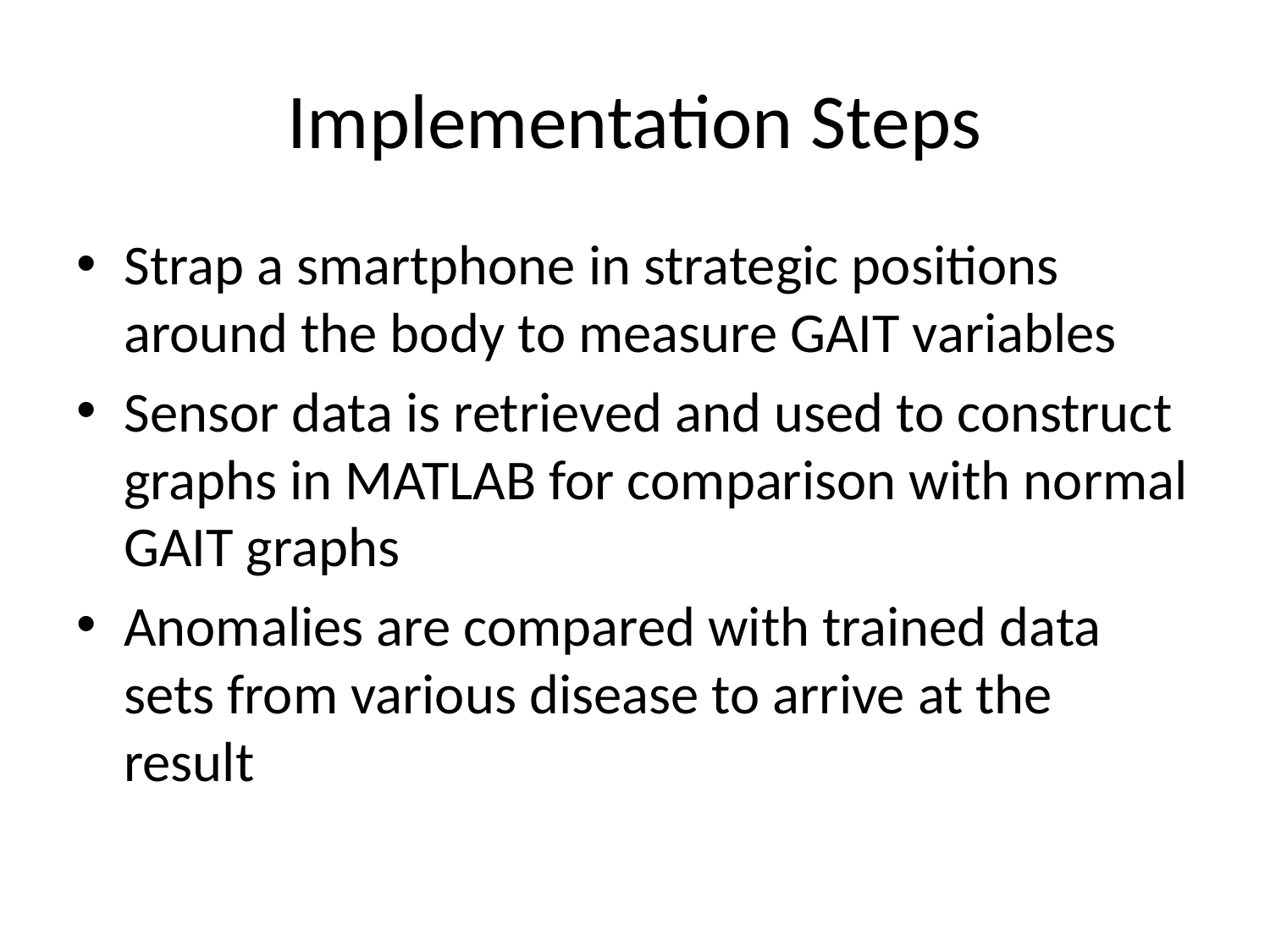

# Implementation Steps
Strap a smartphone in strategic positions around the body to measure GAIT variables
Sensor data is retrieved and used to construct graphs in MATLAB for comparison with normal GAIT graphs
Anomalies are compared with trained data sets from various disease to arrive at the result